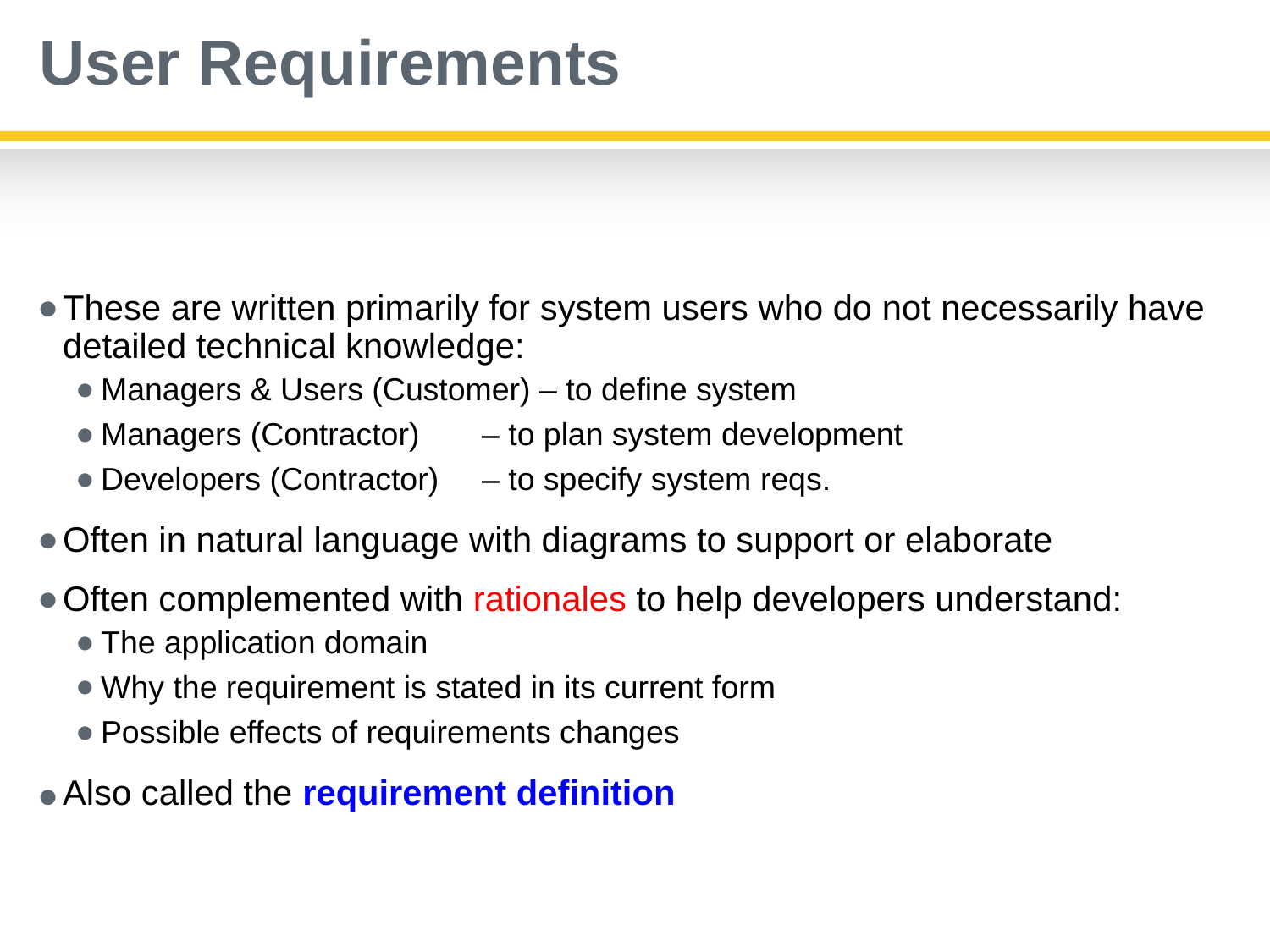

# User Requirements

These are written primarily for system users who do not necessarily have detailed technical knowledge:
Managers & Users (Customer) – to define system
Managers (Contractor)	– to plan system development
Developers (Contractor)	– to specify system reqs.
Often in natural language with diagrams to support or elaborate
Often complemented with rationales to help developers understand:
The application domain
Why the requirement is stated in its current form
Possible effects of requirements changes
Also called the requirement definition